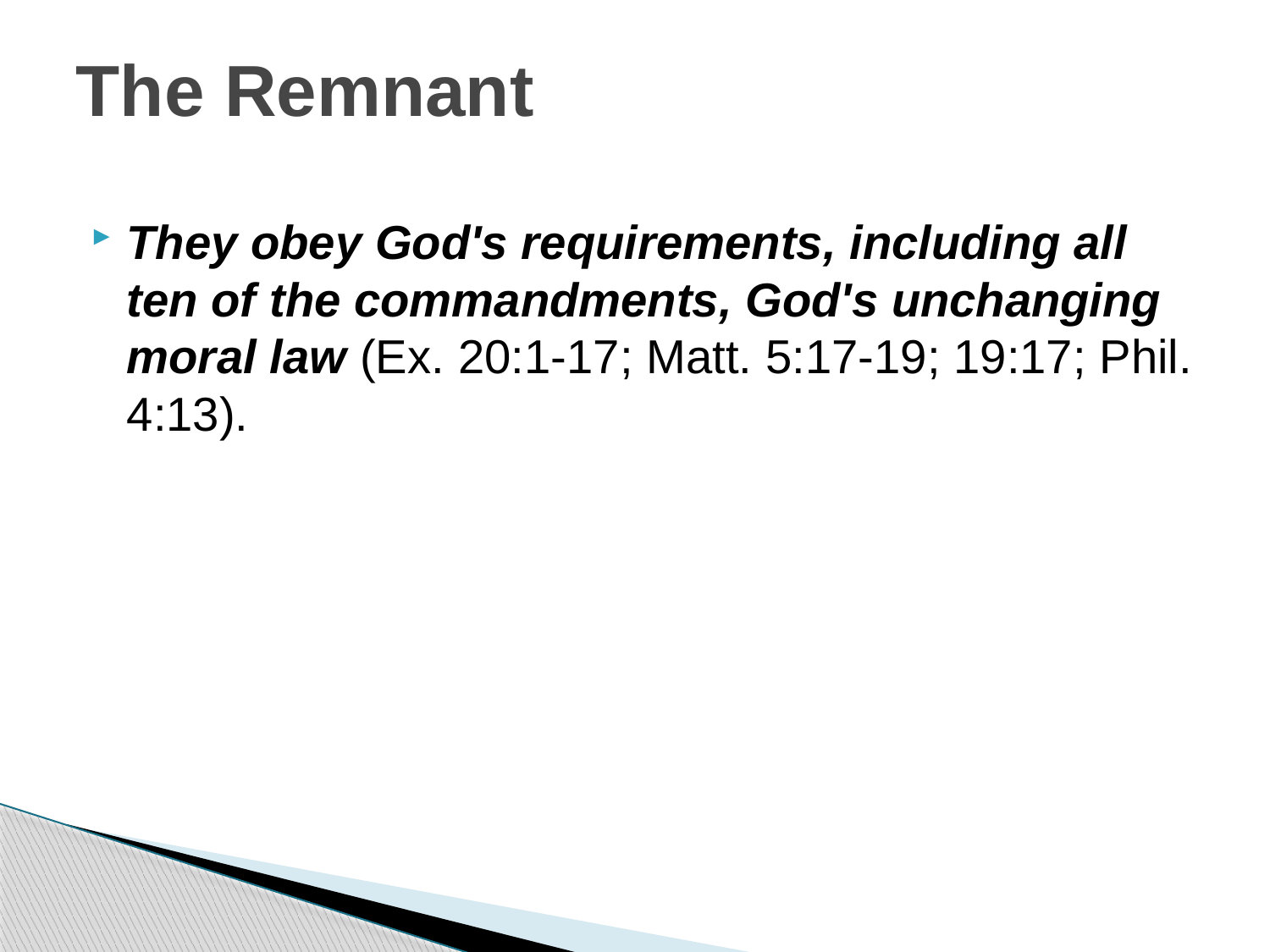

# The Remnant
They obey God's requirements, including all ten of the commandments, God's unchanging moral law (Ex. 20:1-17; Matt. 5:17-19; 19:17; Phil. 4:13).